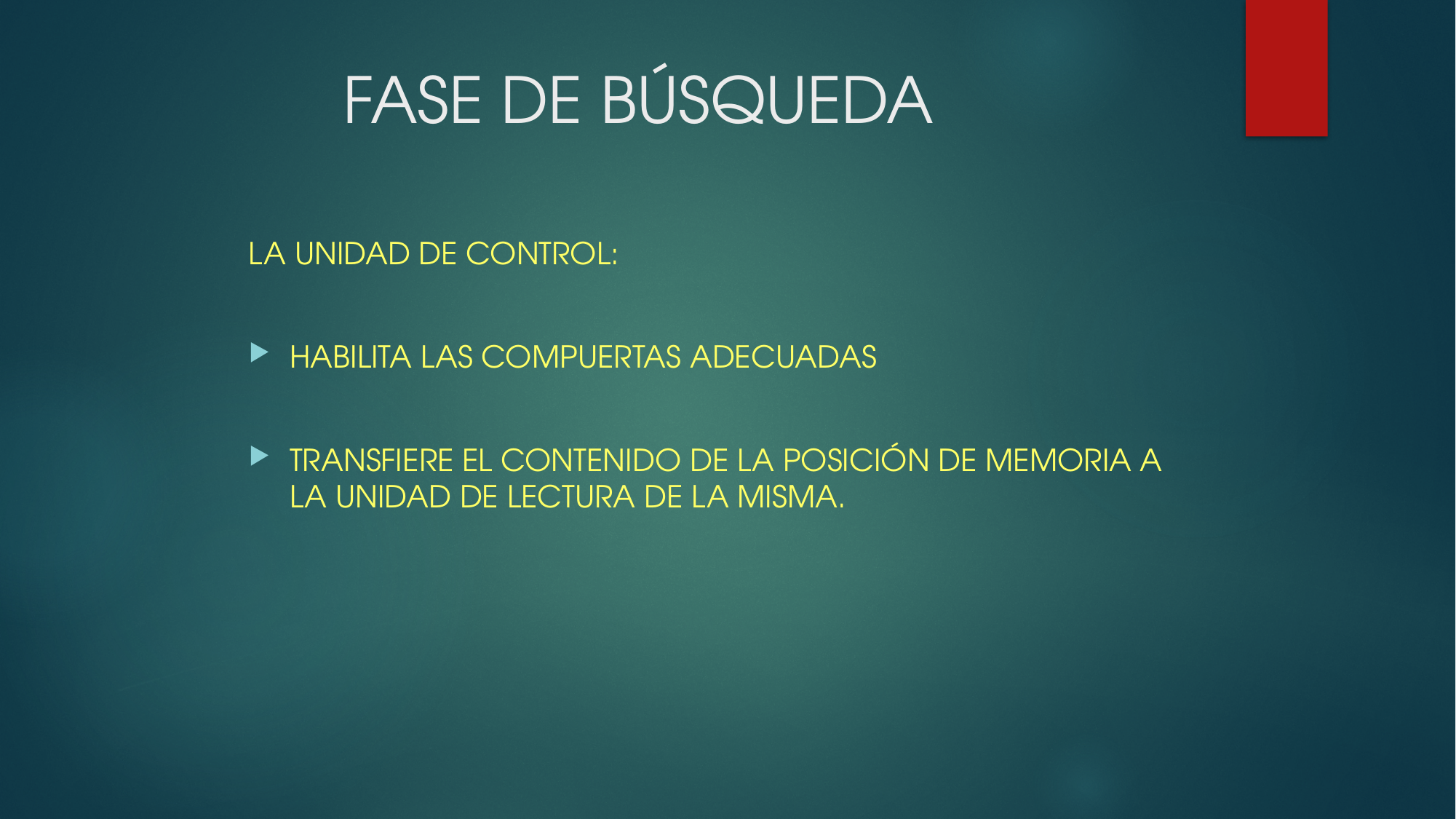

# FASE DE BÚSQUEDA
LA UNIDAD DE CONTROL:

HABILITA LAS COMPUERTAS ADECUADAS

TRANSFIERE EL CONTENIDO DE LA POSICIÓN DE MEMORIA A LA UNIDAD DE LECTURA DE LA MISMA.